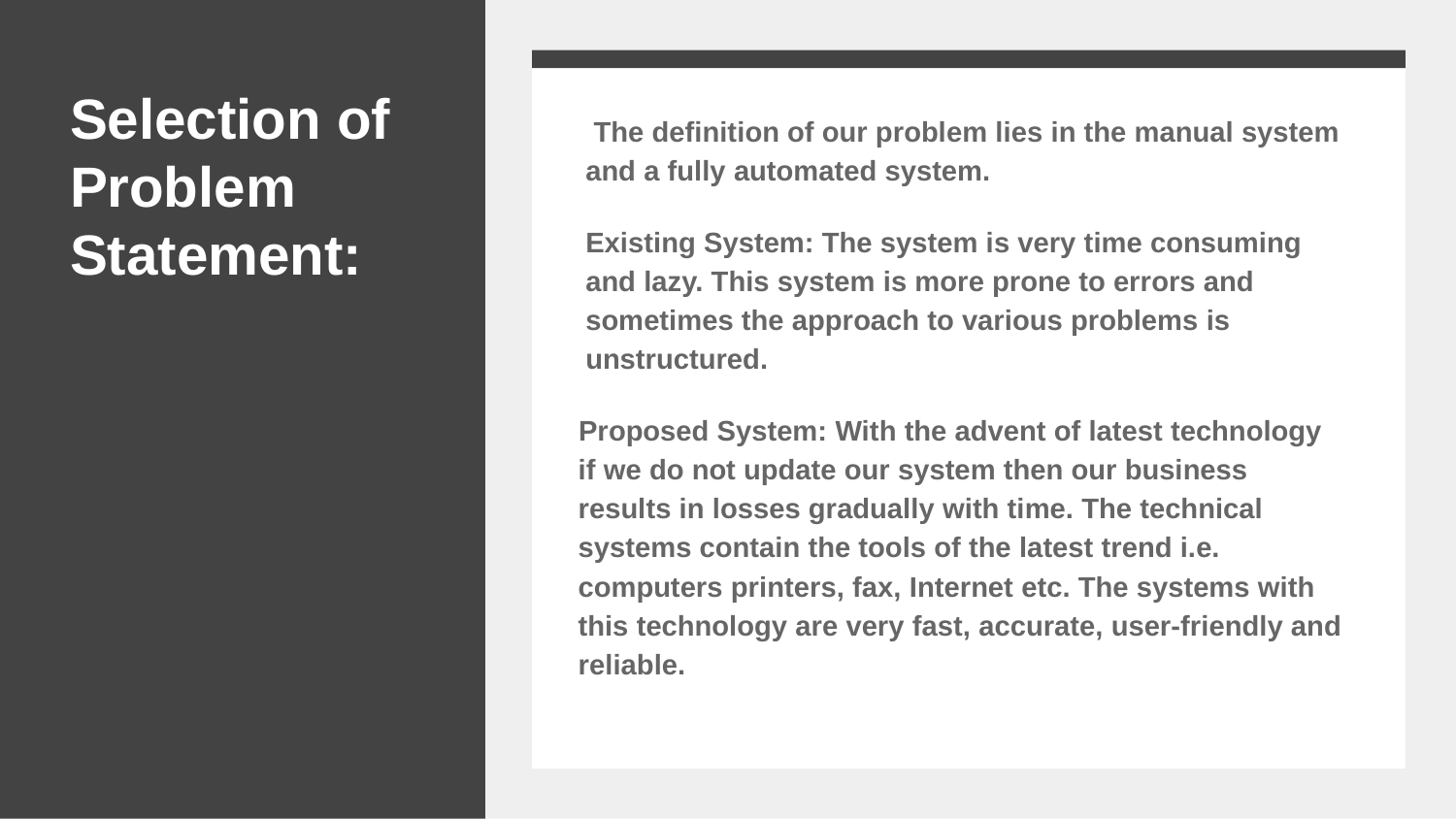

# Selection of Problem Statement:
 The definition of our problem lies in the manual system and a fully automated system.
Existing System: The system is very time consuming and lazy. This system is more prone to errors and sometimes the approach to various problems is unstructured.
Proposed System: With the advent of latest technology if we do not update our system then our business results in losses gradually with time. The technical systems contain the tools of the latest trend i.e. computers printers, fax, Internet etc. The systems with this technology are very fast, accurate, user-friendly and reliable.